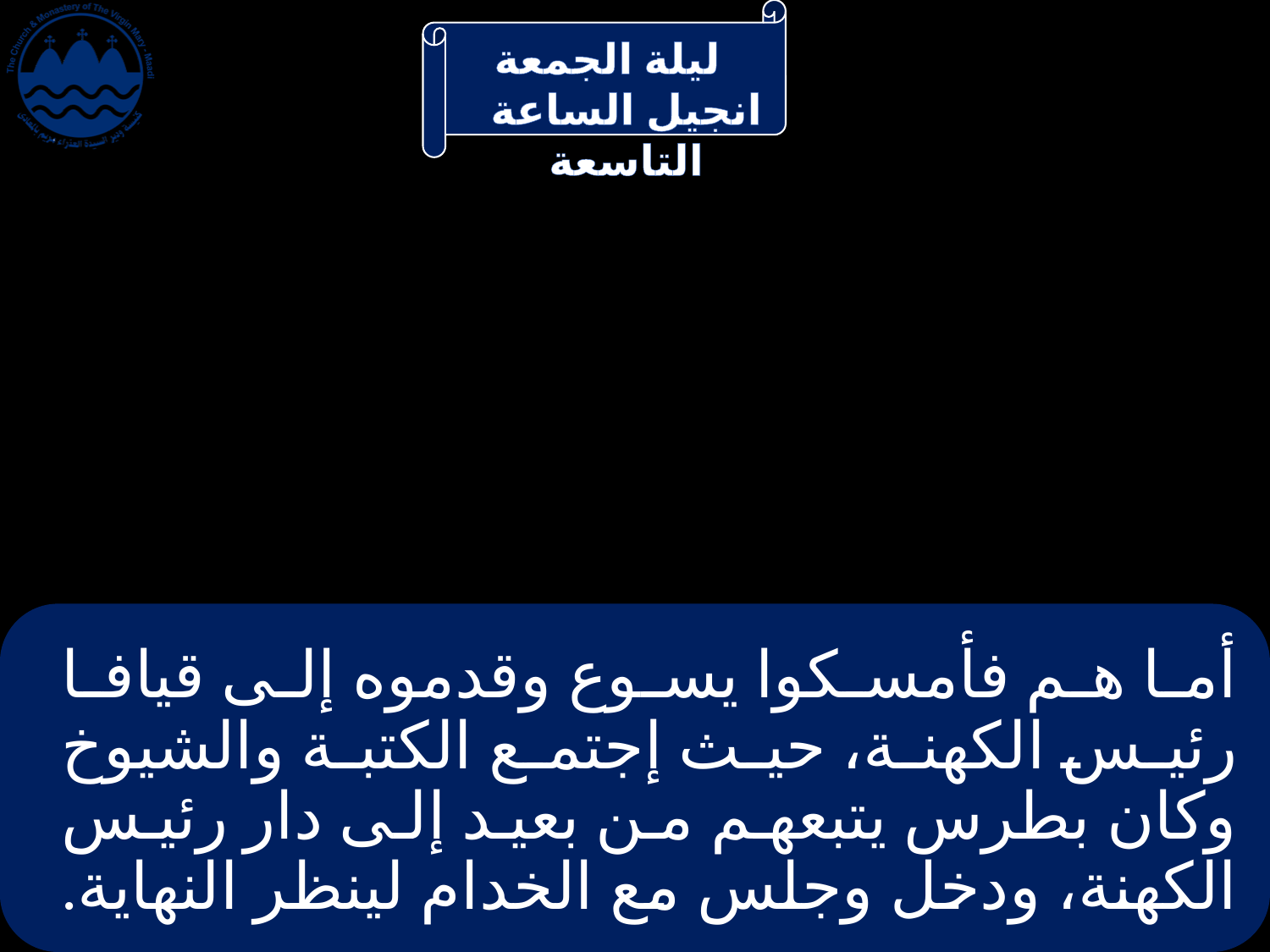

# أما هم فأمسكوا يسوع وقدموه إلى قيافا رئيس الكهنة، حيث إجتمع الكتبة والشيوخ وكان بطرس يتبعهم من بعيد إلى دار رئيس الكهنة، ودخل وجلس مع الخدام لينظر النهاية.